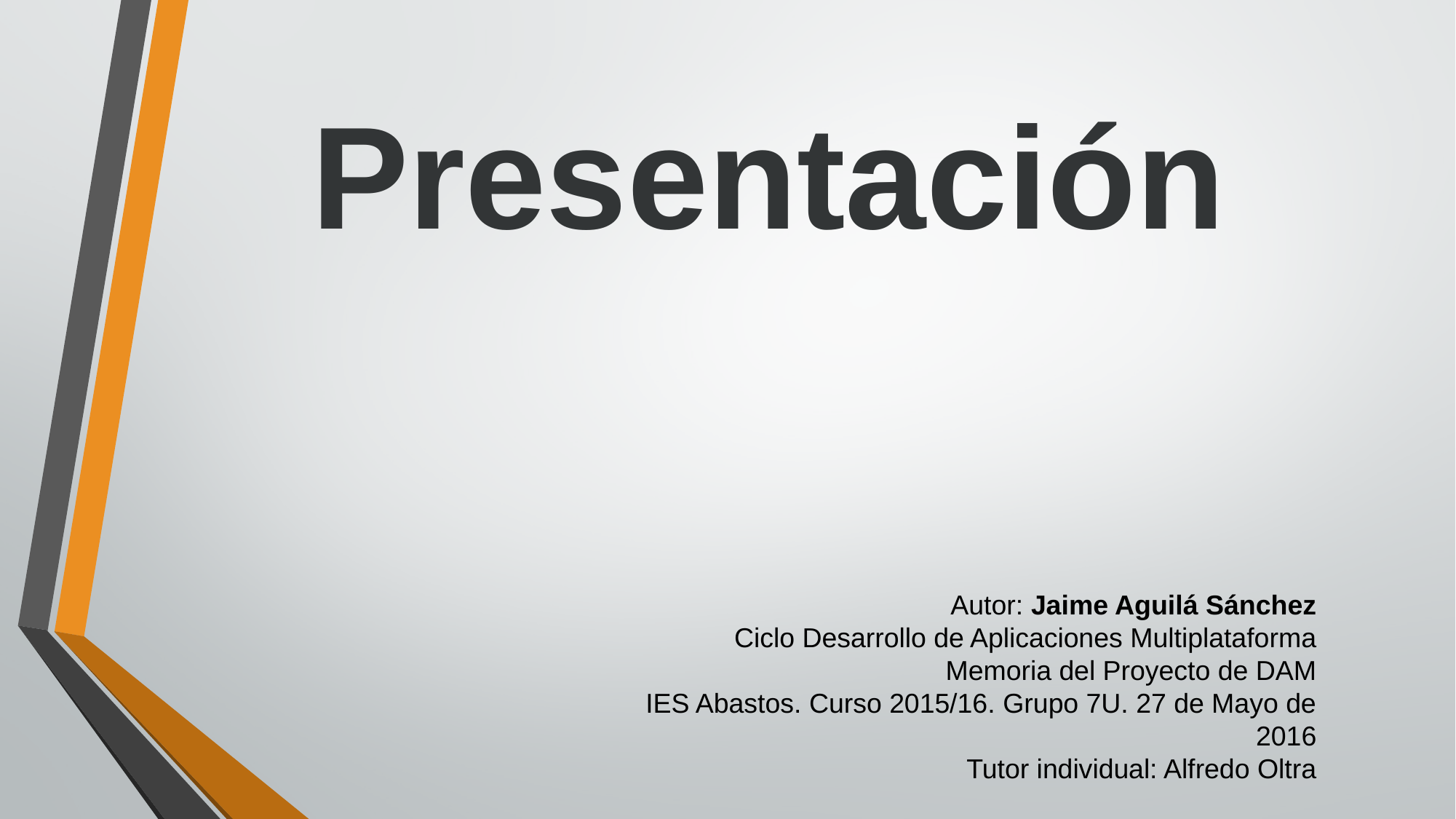

# Presentación
Autor: Jaime Aguilá Sánchez
Ciclo Desarrollo de Aplicaciones Multiplataforma
Memoria del Proyecto de DAM
IES Abastos. Curso 2015/16. Grupo 7U. 27 de Mayo de 2016
Tutor individual: Alfredo Oltra